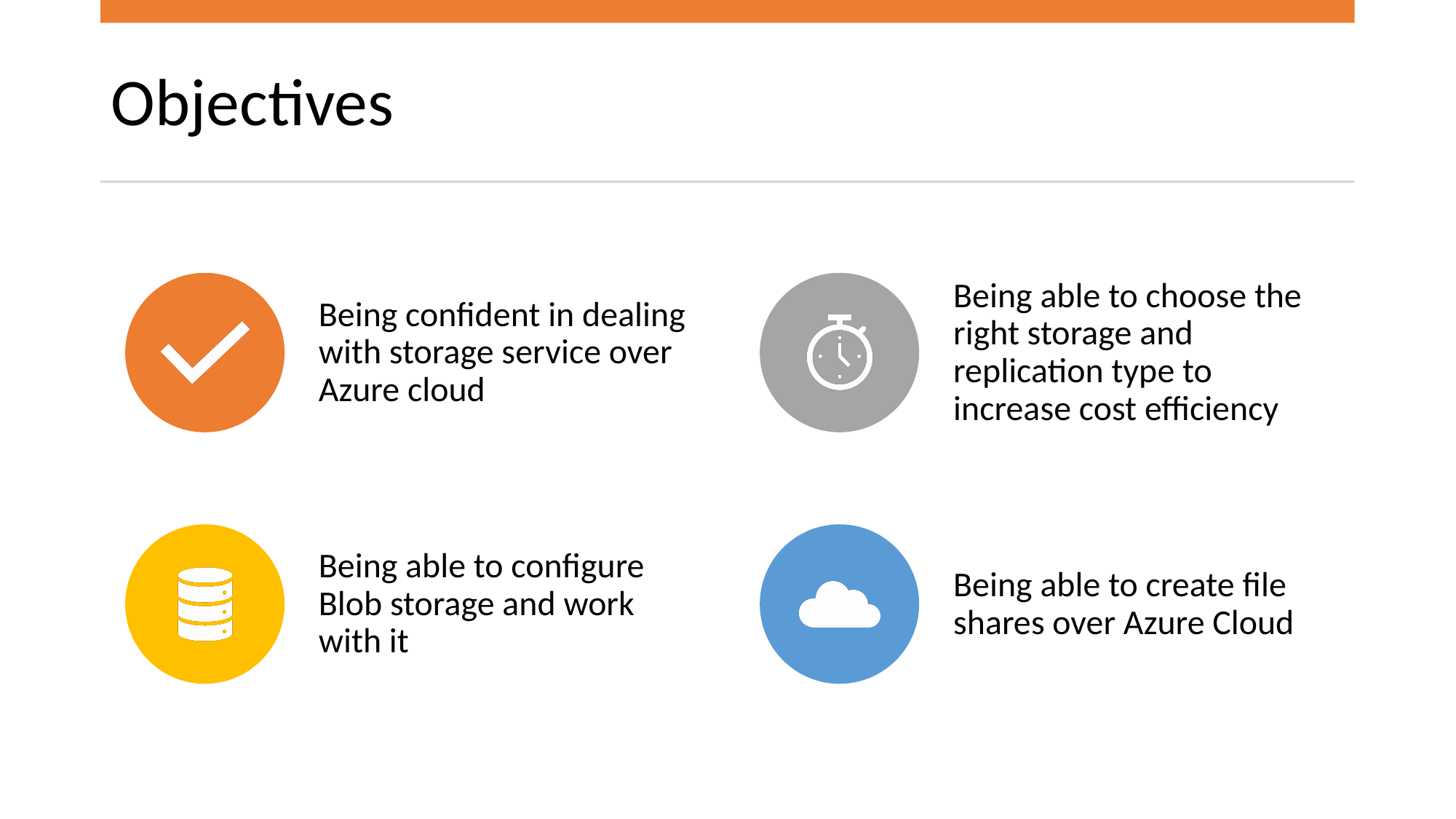

# Objectives

Being confident in dealing with storage service over Azure cloud
Being able to choose the right storage and replication type to increase cost efficiency
Being able to configure Blob storage and work with it
Being able to create file shares over Azure Cloud